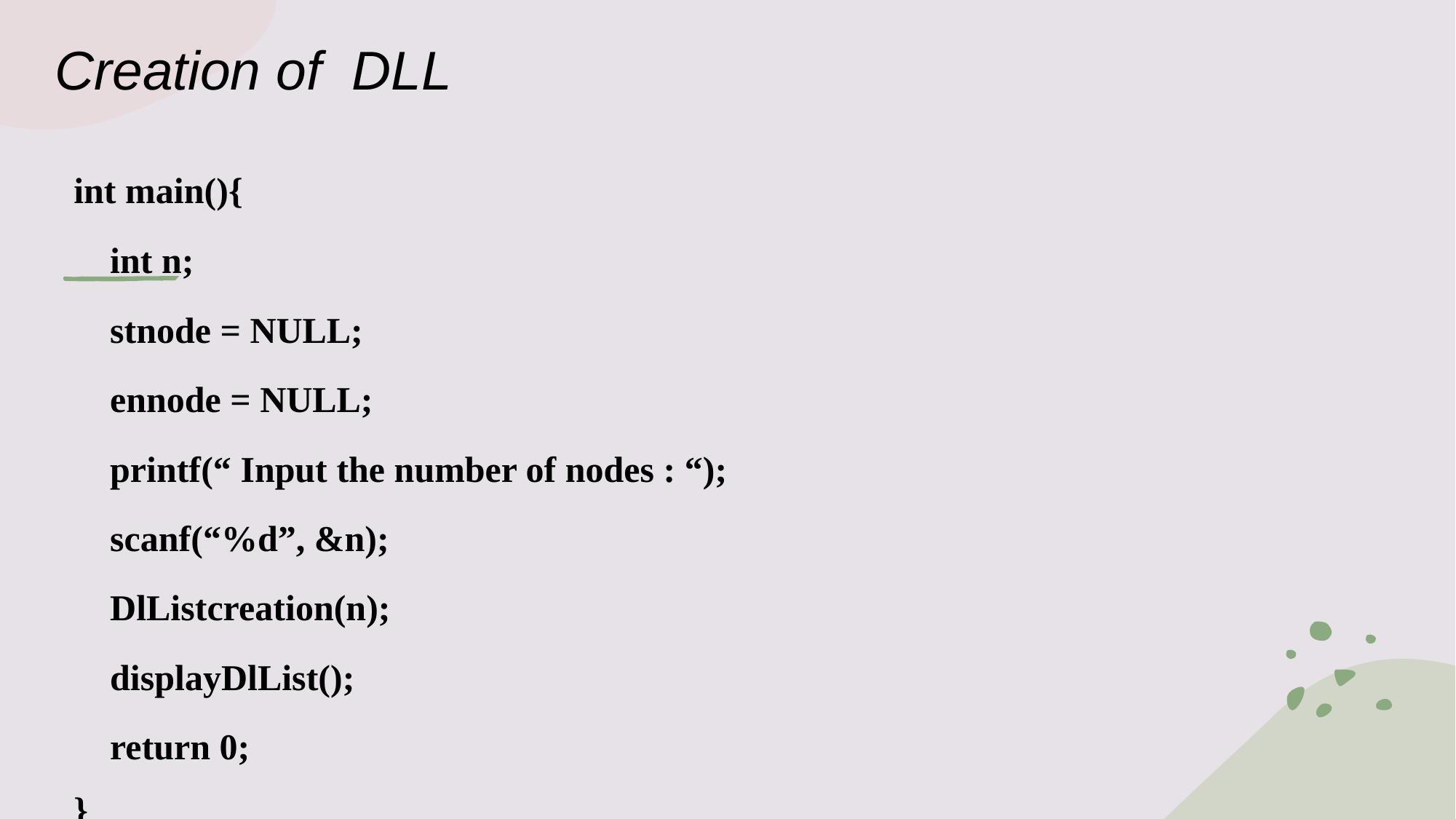

# Creation of  DLL
int main(){
    int n;
    stnode = NULL;
    ennode = NULL;
    printf(“ Input the number of nodes : “);
    scanf(“%d”, &n);
    DlListcreation(n);
    displayDlList();
    return 0;
}